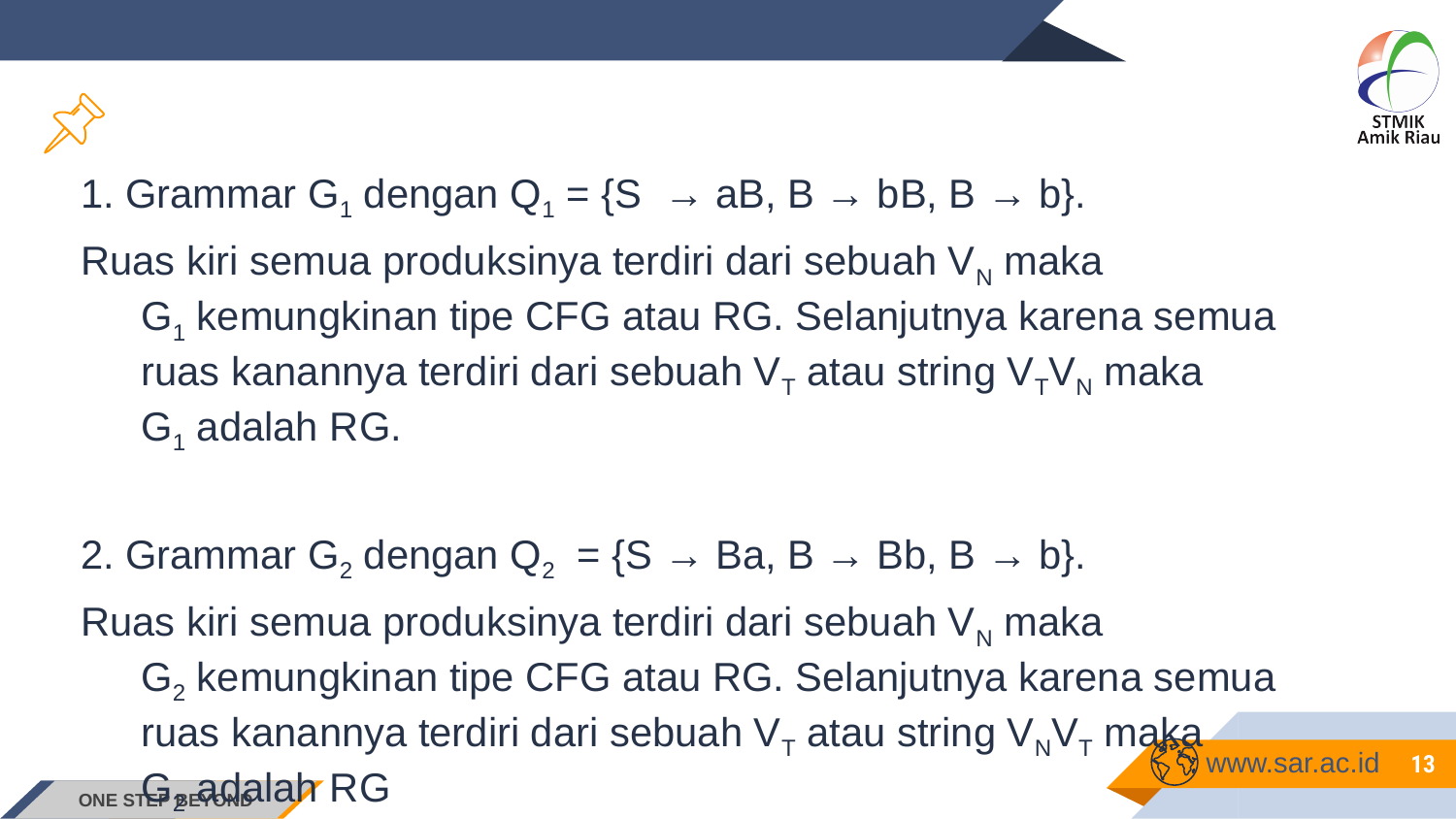

Contoh Analisa Penentuan Type Grammar

1. Grammar G1 dengan Q1 = {S  → aB, B → bB, B → b}.
Ruas kiri semua produksinya terdiri dari sebuah VN maka G1 kemungkinan tipe CFG atau RG. Selanjutnya karena semua ruas kanannya terdiri dari sebuah VT atau string VTVN maka G1 adalah RG.

2. Grammar G2 dengan Q2  = {S → Ba, B → Bb, B → b}.
Ruas kiri semua produksinya terdiri dari sebuah VN maka G2 kemungkinan tipe CFG atau RG. Selanjutnya karena semua ruas kanannya terdiri dari sebuah VT atau string VNVT maka G2 adalah RG

13